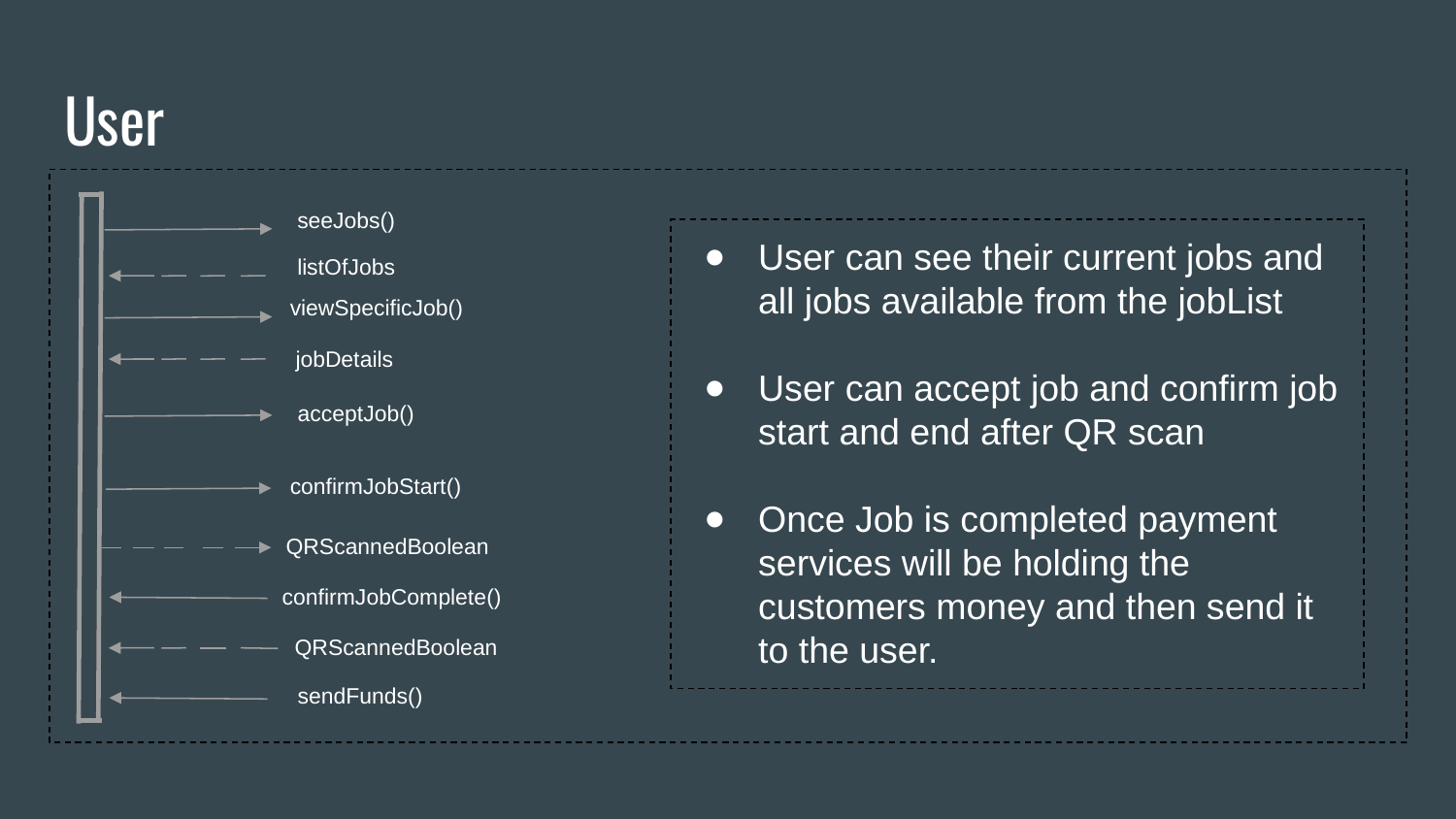

# User

seeJobs()
User can see their current jobs and all jobs available from the jobList

User can accept job and confirm job start and end after QR scan

Once Job is completed payment services will be holding the customers money and then send it to the user.
listOfJobs
viewSpecificJob()
jobDetails
acceptJob()
confirmJobStart()
QRScannedBoolean
confirmJobComplete()
QRScannedBoolean
sendFunds()